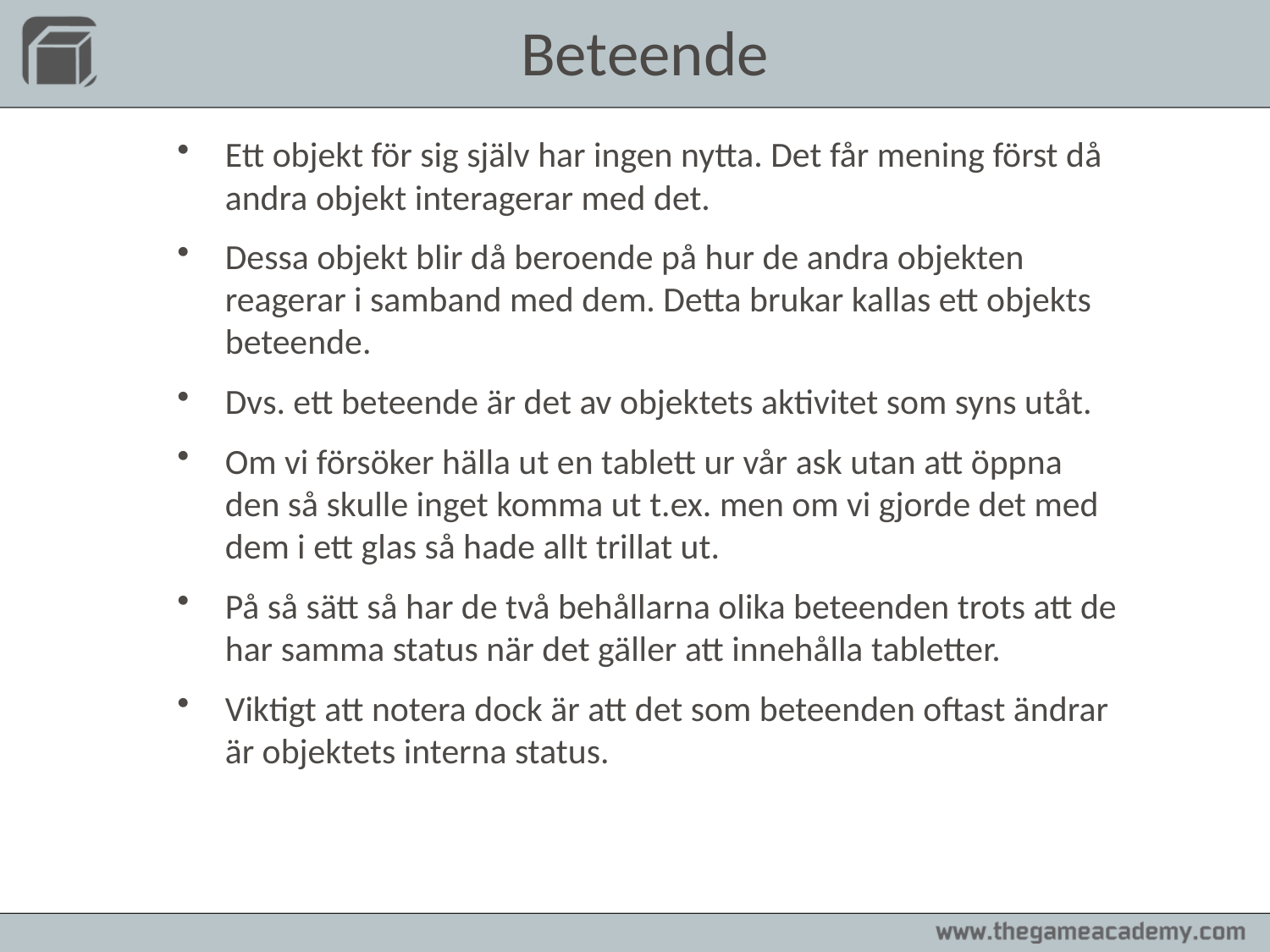

Beteende

Ett objekt för sig själv har ingen nytta. Det får mening först då andra objekt interagerar med det.
Dessa objekt blir då beroende på hur de andra objekten reagerar i samband med dem. Detta brukar kallas ett objekts beteende.
Dvs. ett beteende är det av objektets aktivitet som syns utåt.
Om vi försöker hälla ut en tablett ur vår ask utan att öppna den så skulle inget komma ut t.ex. men om vi gjorde det med dem i ett glas så hade allt trillat ut.
På så sätt så har de två behållarna olika beteenden trots att de har samma status när det gäller att innehålla tabletter.
Viktigt att notera dock är att det som beteenden oftast ändrar är objektets interna status.